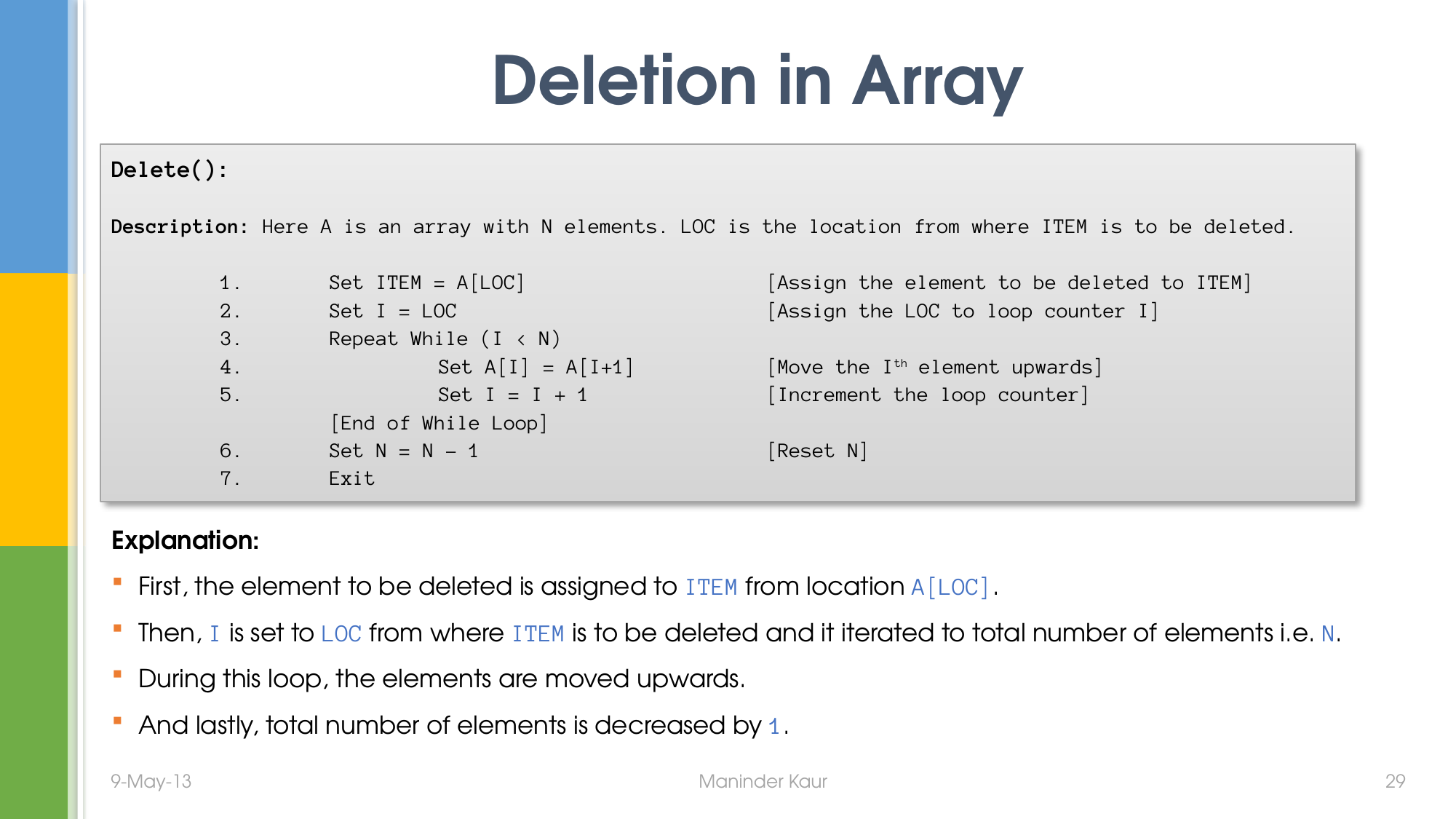

# Deletion in Array
Delete():

Description: Here A is an array with N elements. LOC is the location from where ITEM is to be deleted.

	1.	Set ITEM = A[LOC]			[Assign the element to be deleted to ITEM]
	2. 	Set I = LOC			[Assign the LOC to loop counter I]
	3.	Repeat While (I < N)
	4.		Set A[I] = A[I+1]		[Move the Ith element upwards]
	5. 		Set I = I + 1		[Increment the loop counter]
		[End of While Loop]
	6.	Set N = N – 1			[Reset N]
	7.	Exit
Explanation:
First, the element to be deleted is assigned to ITEM from location A[LOC].
Then, I is set to LOC from where ITEM is to be deleted and it iterated to total number of elements i.e. N.
During this loop, the elements are moved upwards.
And lastly, total number of elements is decreased by 1.
9-May-13
Maninder Kaur
29